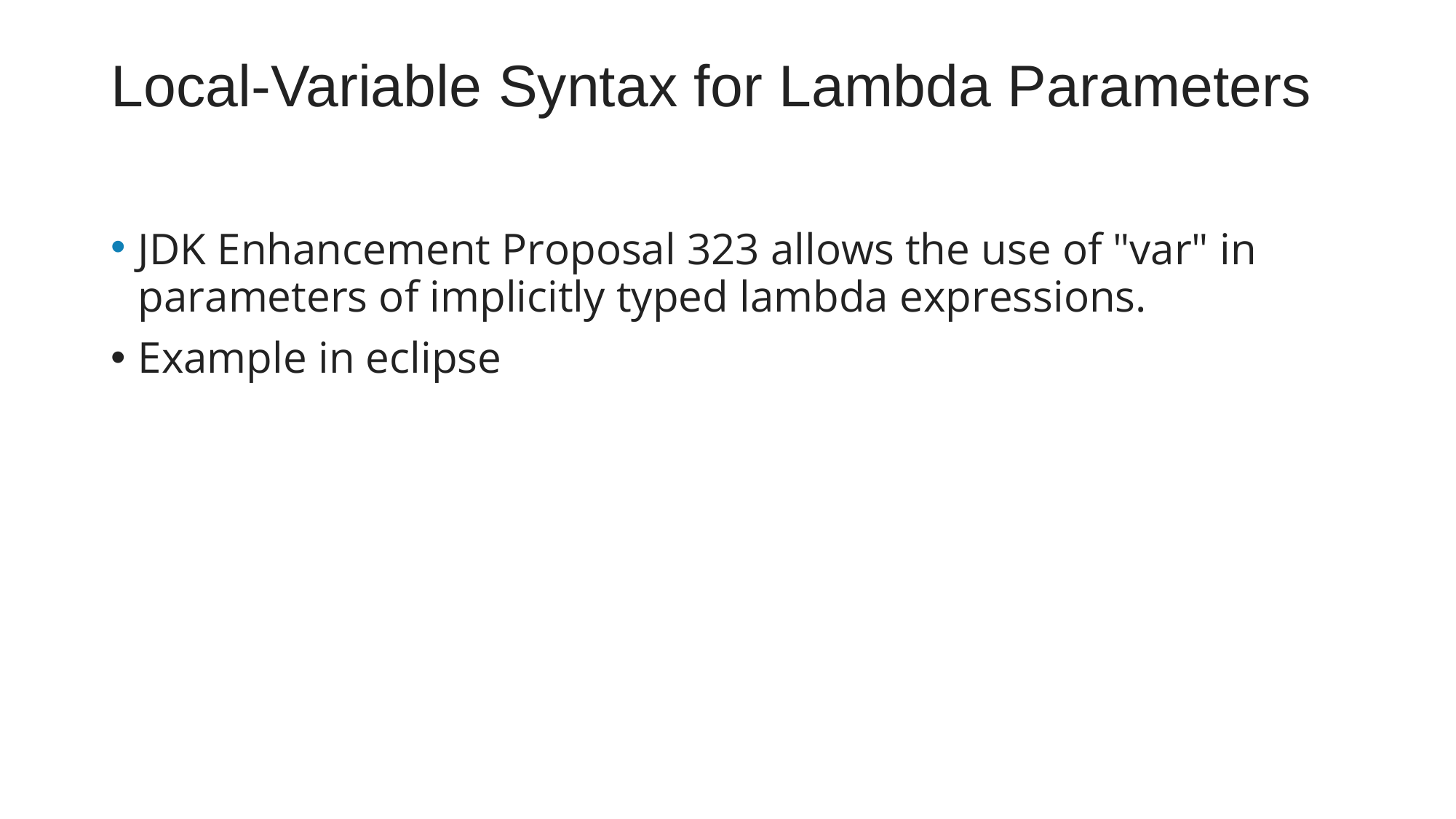

# Local-Variable Syntax for Lambda Parameters
JDK Enhancement Proposal 323 allows the use of "var" in parameters of implicitly typed lambda expressions.
Example in eclipse